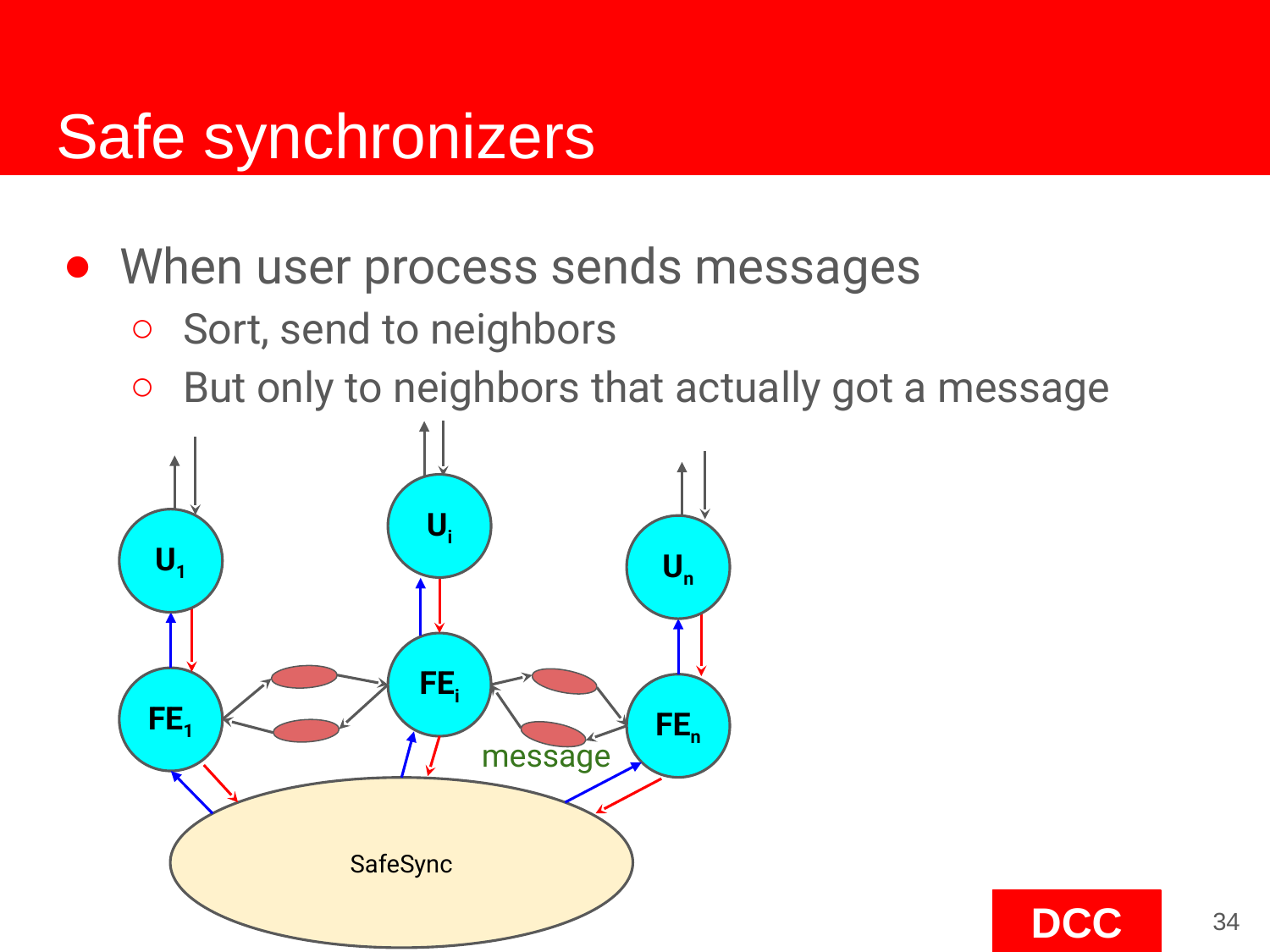

# Safe synchronizers
When user process sends messages
Sort, send to neighbors
But only to neighbors that actually got a message
Ui
U1
Un
FEi

FE1

FEn

message

SafeSync
34